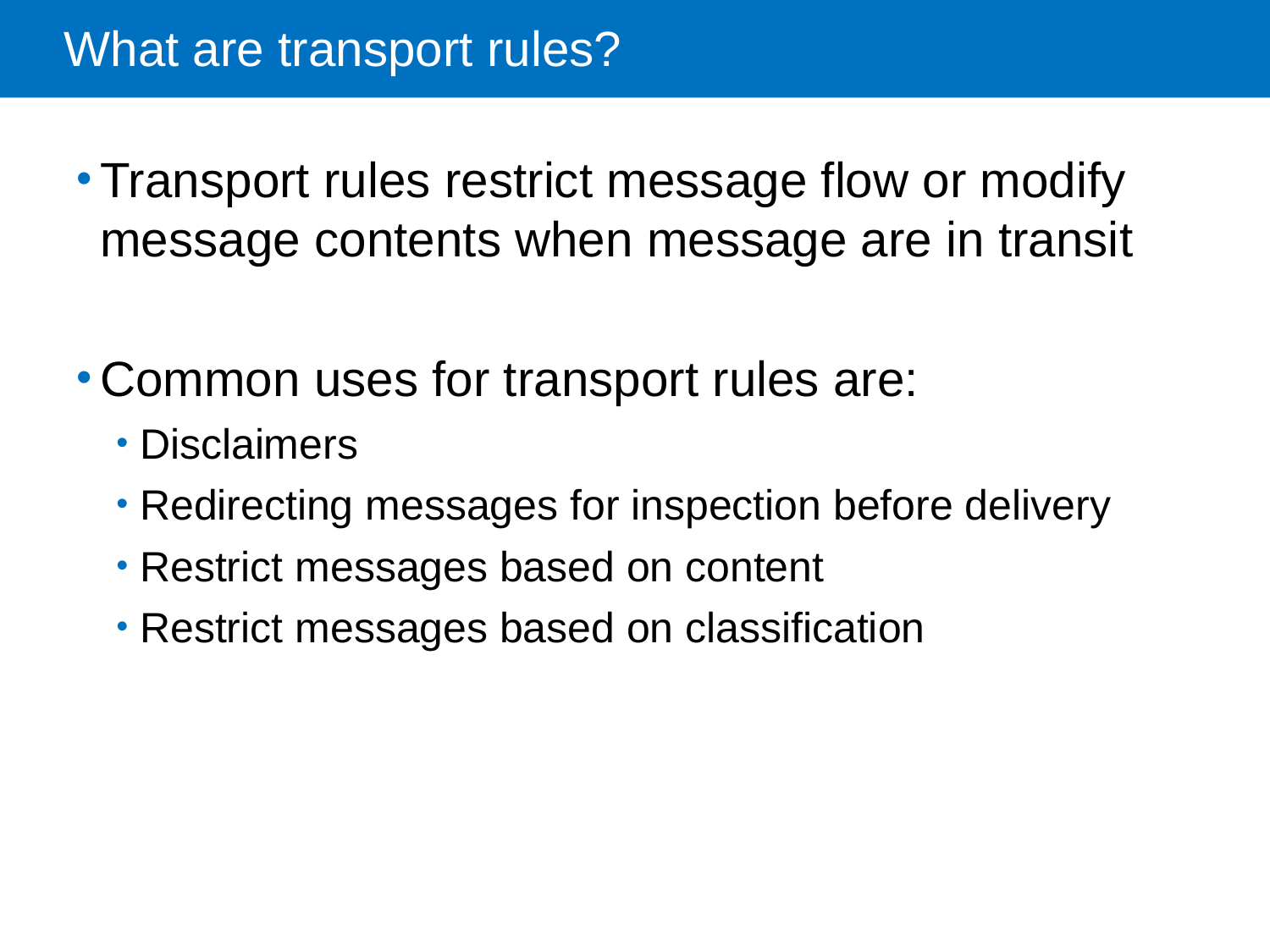

# What are transport rules?
Transport rules restrict message flow or modify message contents when message are in transit

Common uses for transport rules are:
Disclaimers
Redirecting messages for inspection before delivery
Restrict messages based on content
Restrict messages based on classification